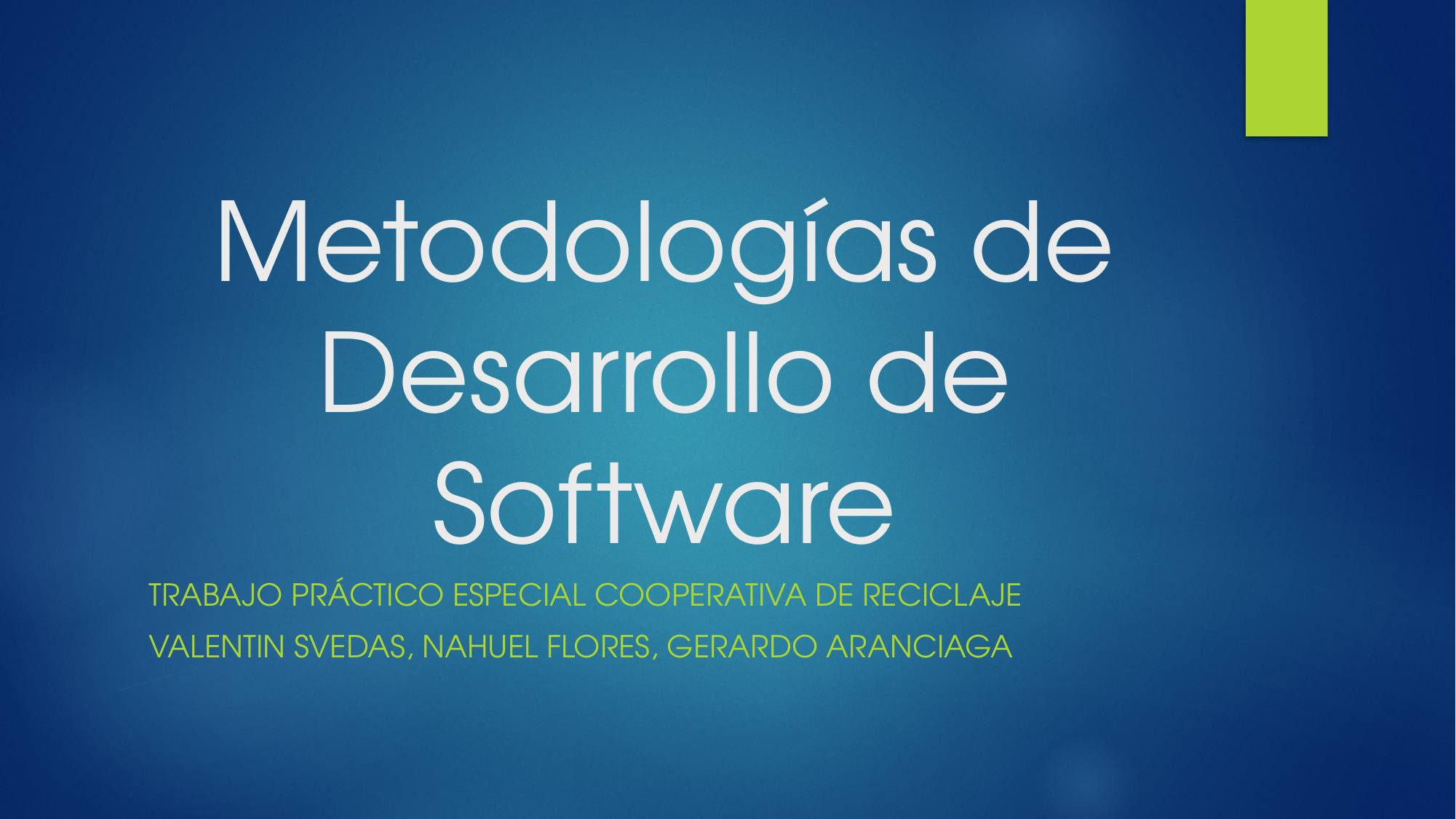

# Metodologías de Desarrollo de Software
TRABAJO PRÁCTICO ESPECIAL COOPERATIVA DE RECICLAJE
VALENTIN SVEDAS, NAHUEL FLORES, GERARDO ARANCIAGA